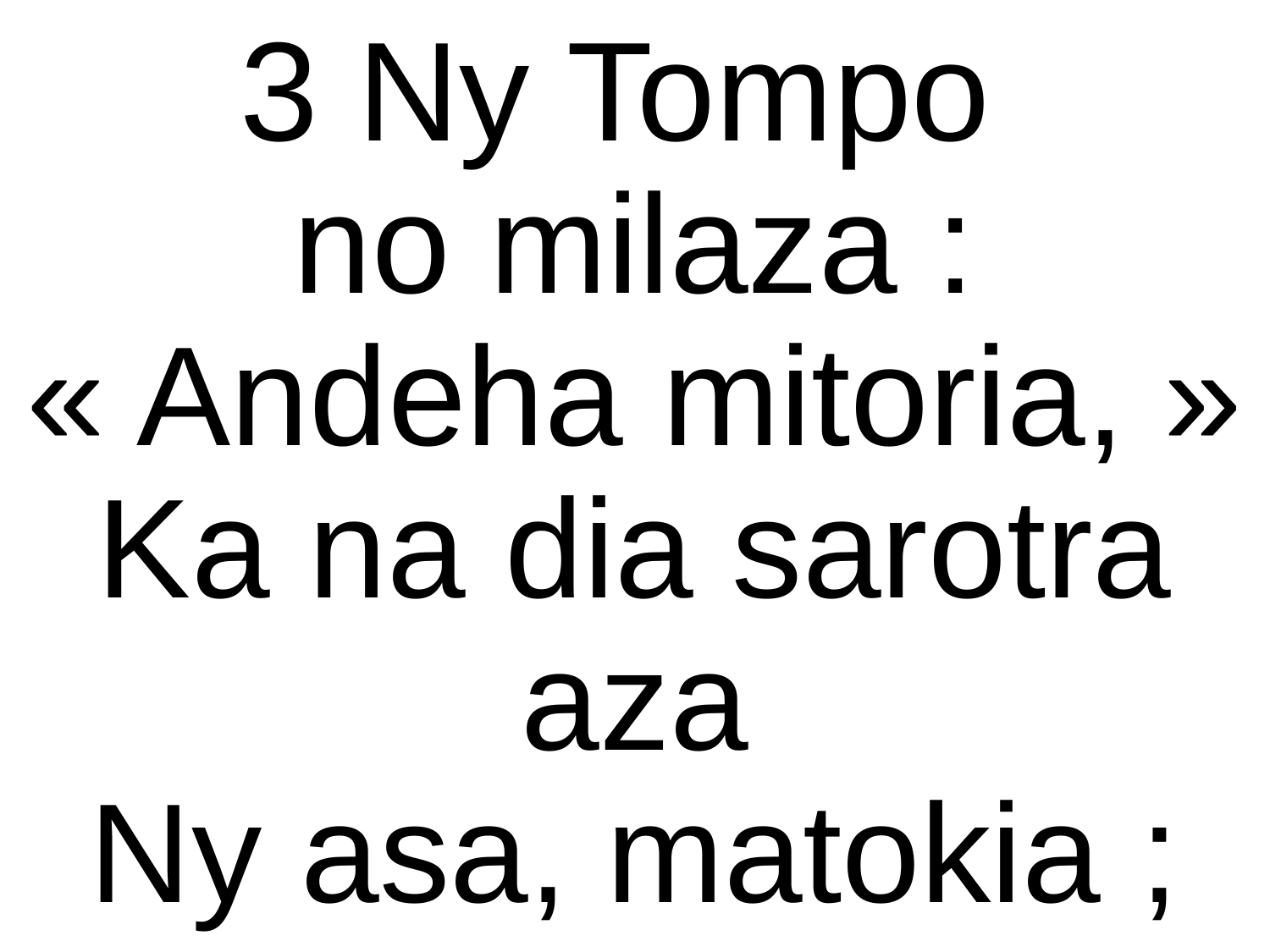

3 Ny Tompo
no milaza :
« Andeha mitoria, »
Ka na dia sarotra aza
Ny asa, matokia ;